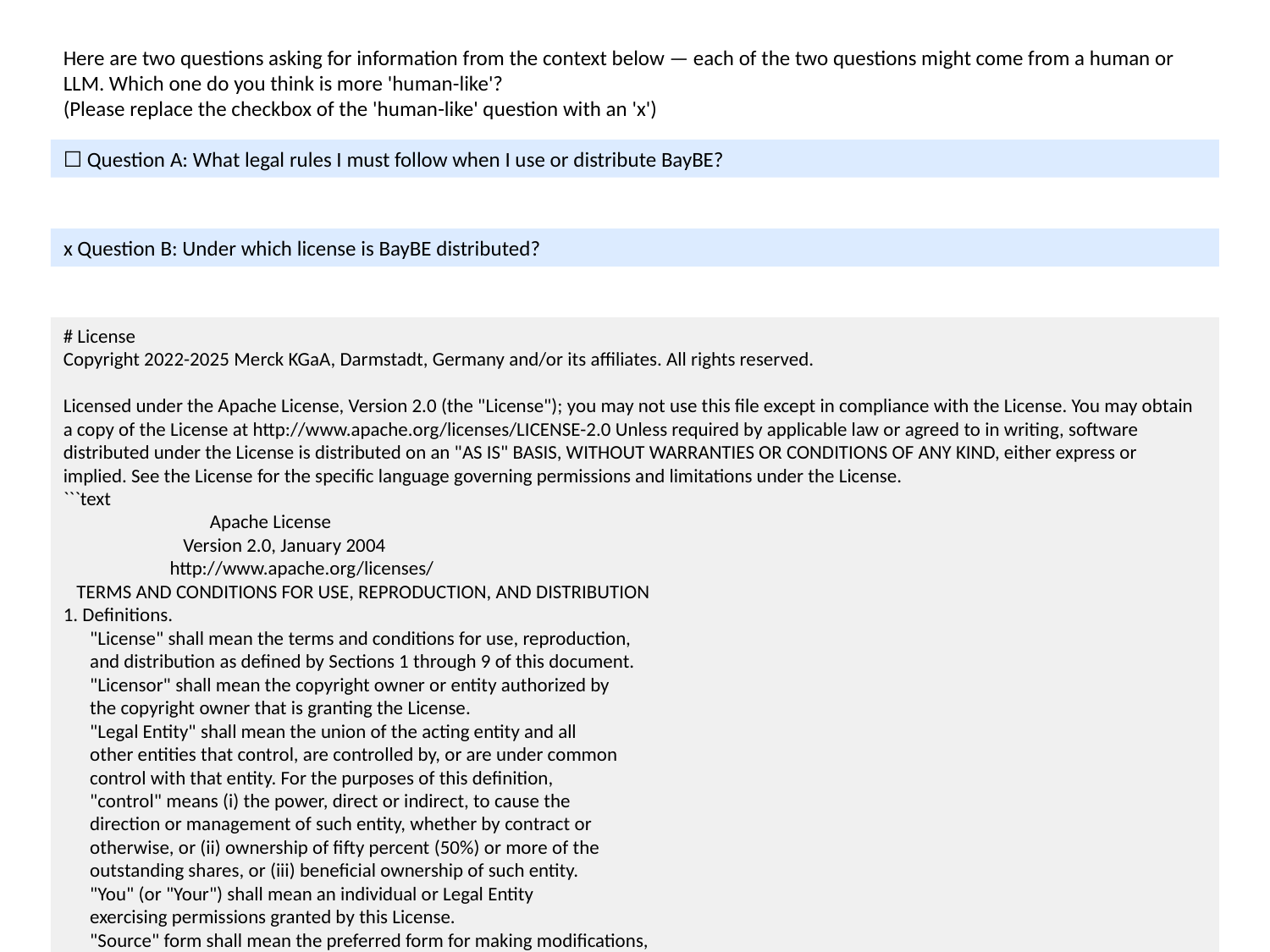

Here are two questions asking for information from the context below — each of the two questions might come from a human or LLM. Which one do you think is more 'human-like'?
(Please replace the checkbox of the 'human-like' question with an 'x')
☐ Question A: What legal rules I must follow when I use or distribute BayBE?
x Question B: Under which license is BayBE distributed?
# License
Copyright 2022-2025 Merck KGaA, Darmstadt, Germany and/or its affiliates. All rights reserved.

Licensed under the Apache License, Version 2.0 (the "License"); you may not use this file except in compliance with the License. You may obtain a copy of the License at http://www.apache.org/licenses/LICENSE-2.0 Unless required by applicable law or agreed to in writing, software distributed under the License is distributed on an "AS IS" BASIS, WITHOUT WARRANTIES OR CONDITIONS OF ANY KIND, either express or implied. See the License for the specific language governing permissions and limitations under the License.
```text
                                 Apache License
                           Version 2.0, January 2004
                        http://www.apache.org/licenses/
   TERMS AND CONDITIONS FOR USE, REPRODUCTION, AND DISTRIBUTION
1. Definitions.
      "License" shall mean the terms and conditions for use, reproduction,
      and distribution as defined by Sections 1 through 9 of this document.
      "Licensor" shall mean the copyright owner or entity authorized by
      the copyright owner that is granting the License.
      "Legal Entity" shall mean the union of the acting entity and all
      other entities that control, are controlled by, or are under common
      control with that entity. For the purposes of this definition,
      "control" means (i) the power, direct or indirect, to cause the
      direction or management of such entity, whether by contract or
      otherwise, or (ii) ownership of fifty percent (50%) or more of the
      outstanding shares, or (iii) beneficial ownership of such entity.
      "You" (or "Your") shall mean an individual or Legal Entity
      exercising permissions granted by this License.
      "Source" form shall mean the preferred form for making modifications,
…more text on next page